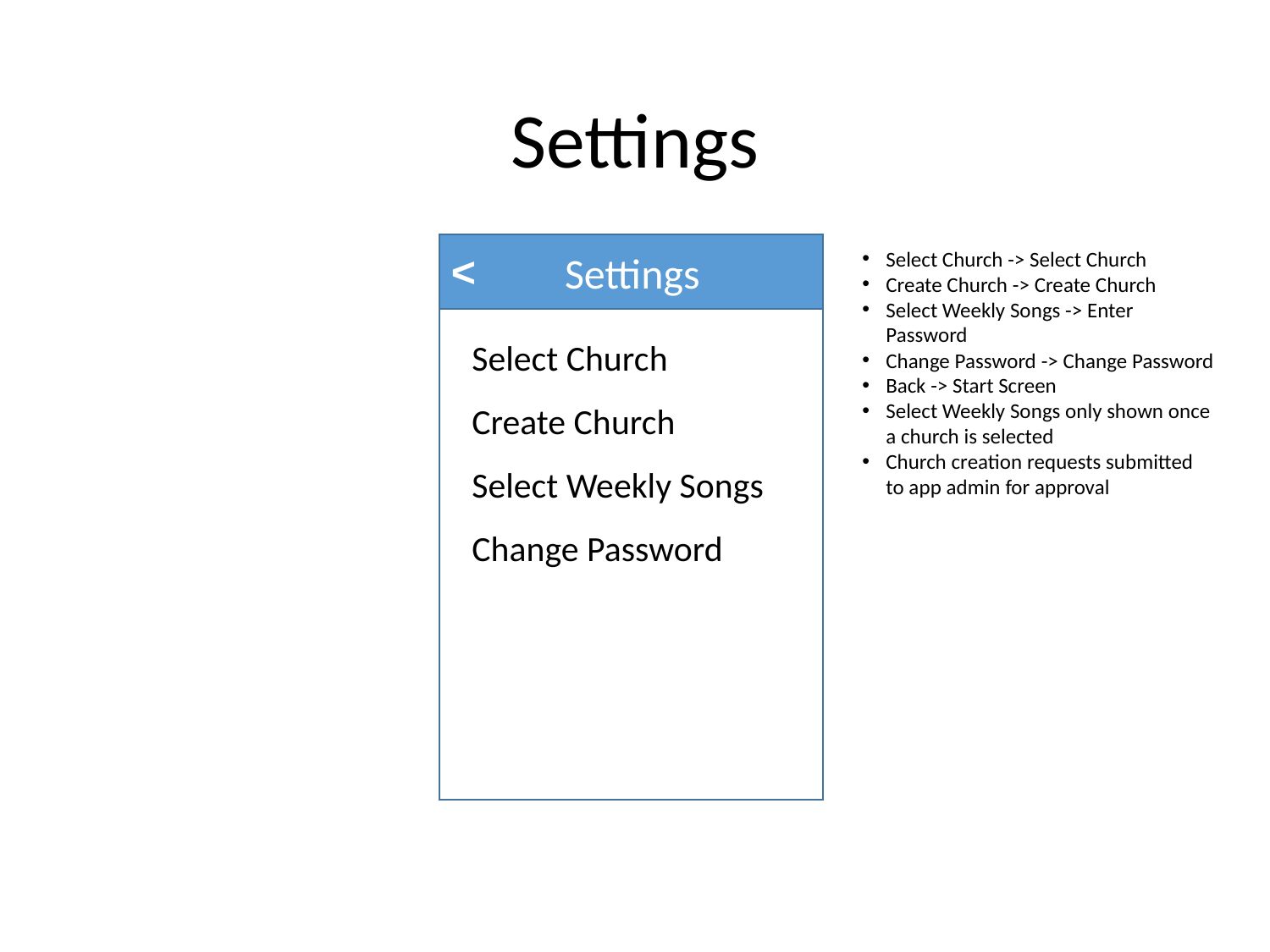

# Settings

<
Select Church -> Select Church
Create Church -> Create Church
Select Weekly Songs -> Enter Password
Change Password -> Change Password
Back -> Start Screen
Select Weekly Songs only shown once a church is selected
Church creation requests submitted to app admin for approval
Settings
Select Church
Create Church
Select Weekly Songs
Change Password